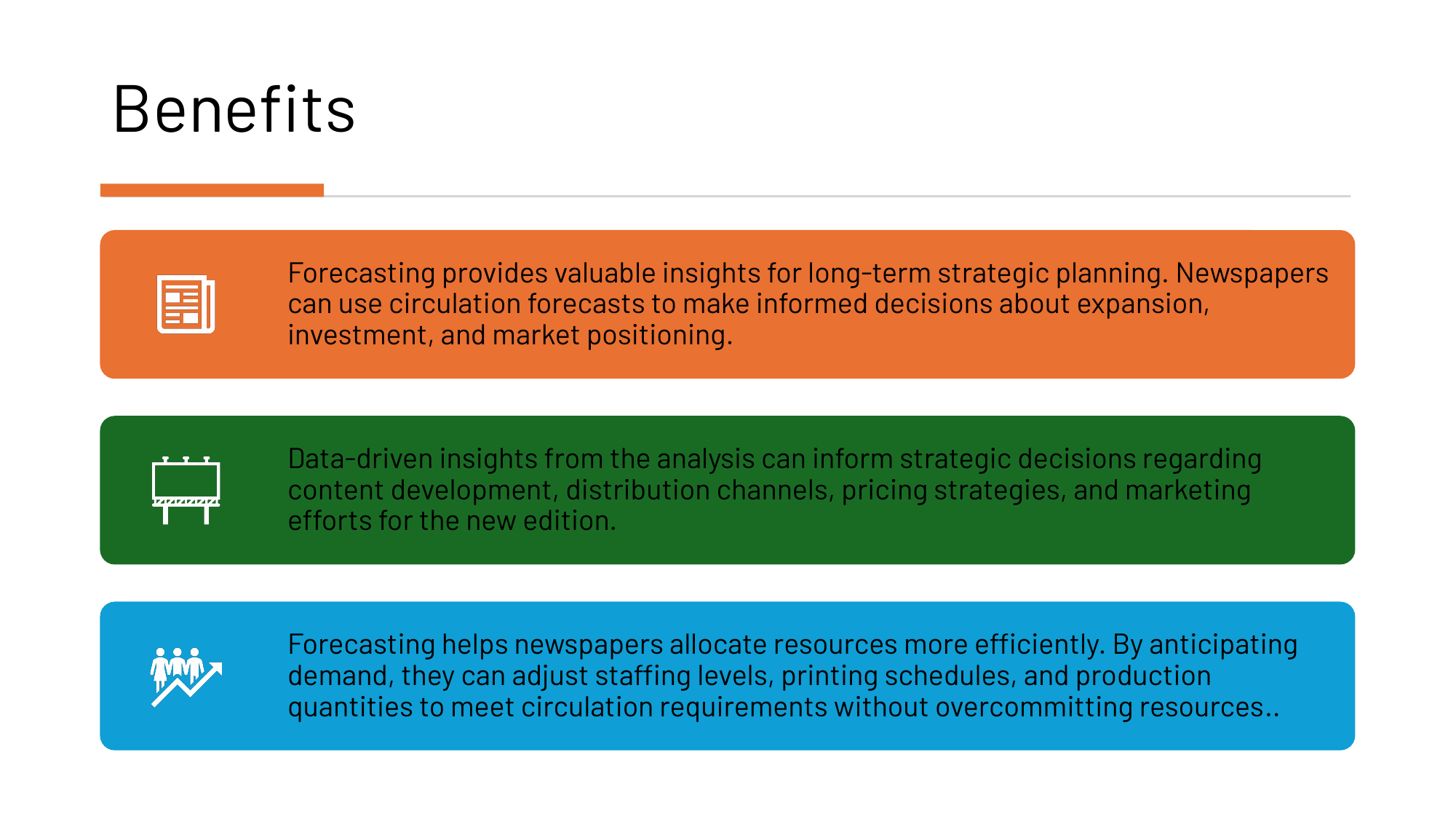

# Benefits

Forecasting provides valuable insights for long-term strategic planning. Newspapers can use circulation forecasts to make informed decisions about expansion, investment, and market positioning.
Data-driven insights from the analysis can inform strategic decisions regarding content development, distribution channels, pricing strategies, and marketing efforts for the new edition.
Forecasting helps newspapers allocate resources more efficiently. By anticipating demand, they can adjust staffing levels, printing schedules, and production quantities to meet circulation requirements without overcommitting resources..